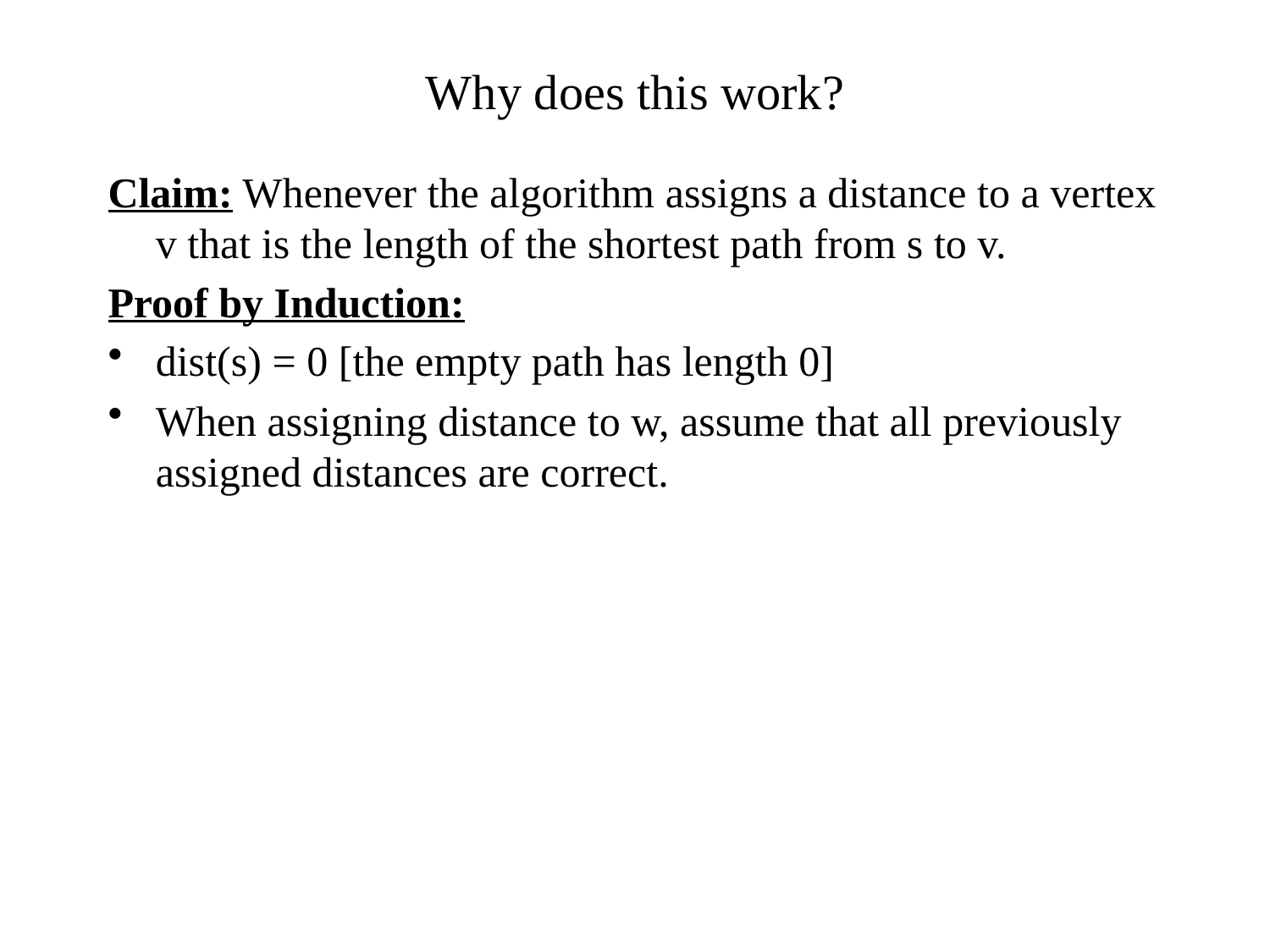

# Why does this work?
Claim: Whenever the algorithm assigns a distance to a vertex v that is the length of the shortest path from s to v.
Proof by Induction:
dist(s) = 0 [the empty path has length 0]
When assigning distance to w, assume that all previously assigned distances are correct.